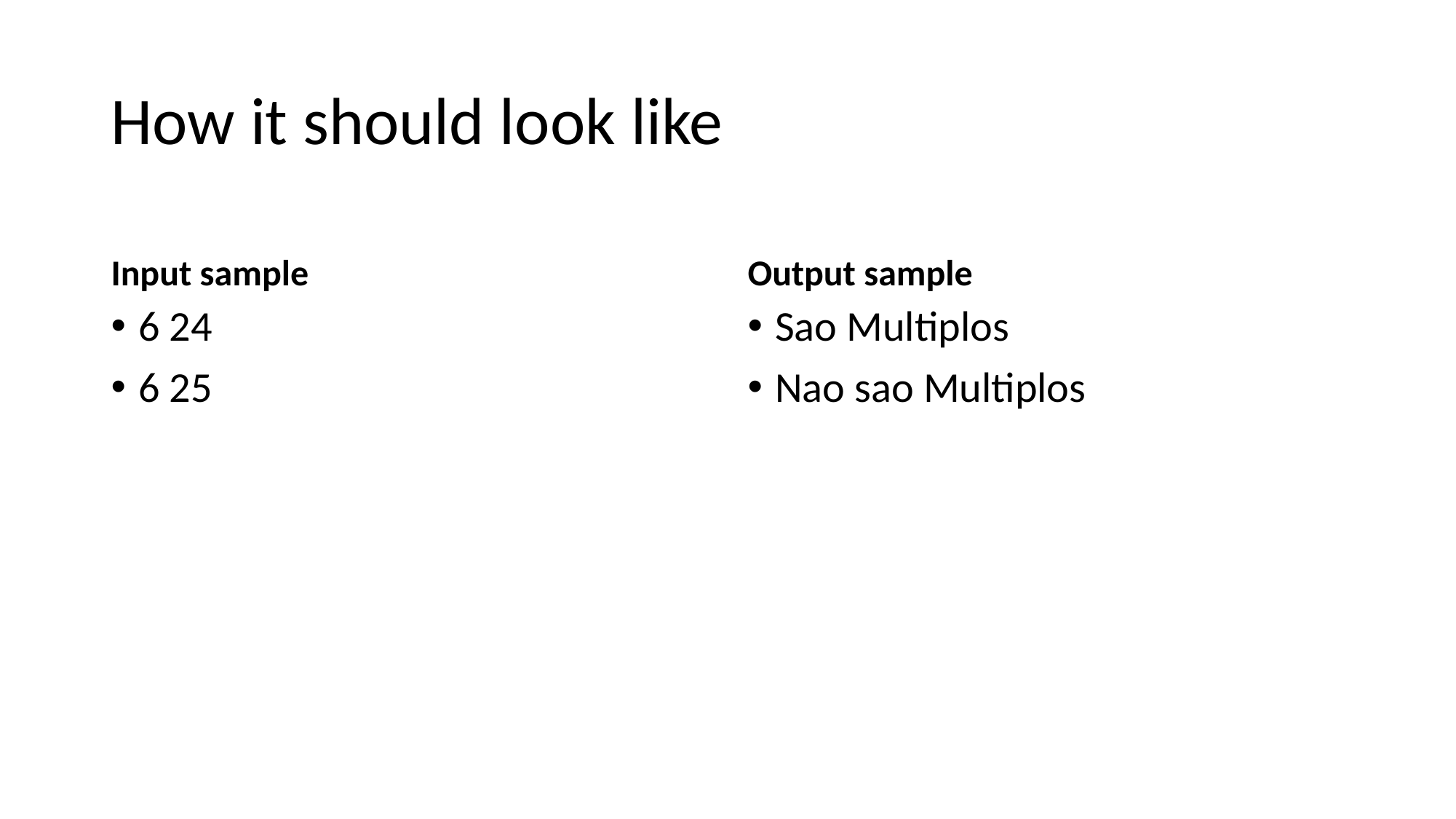

# How it should look like
Input sample
Output sample
6 24
6 25
Sao Multiplos
Nao sao Multiplos